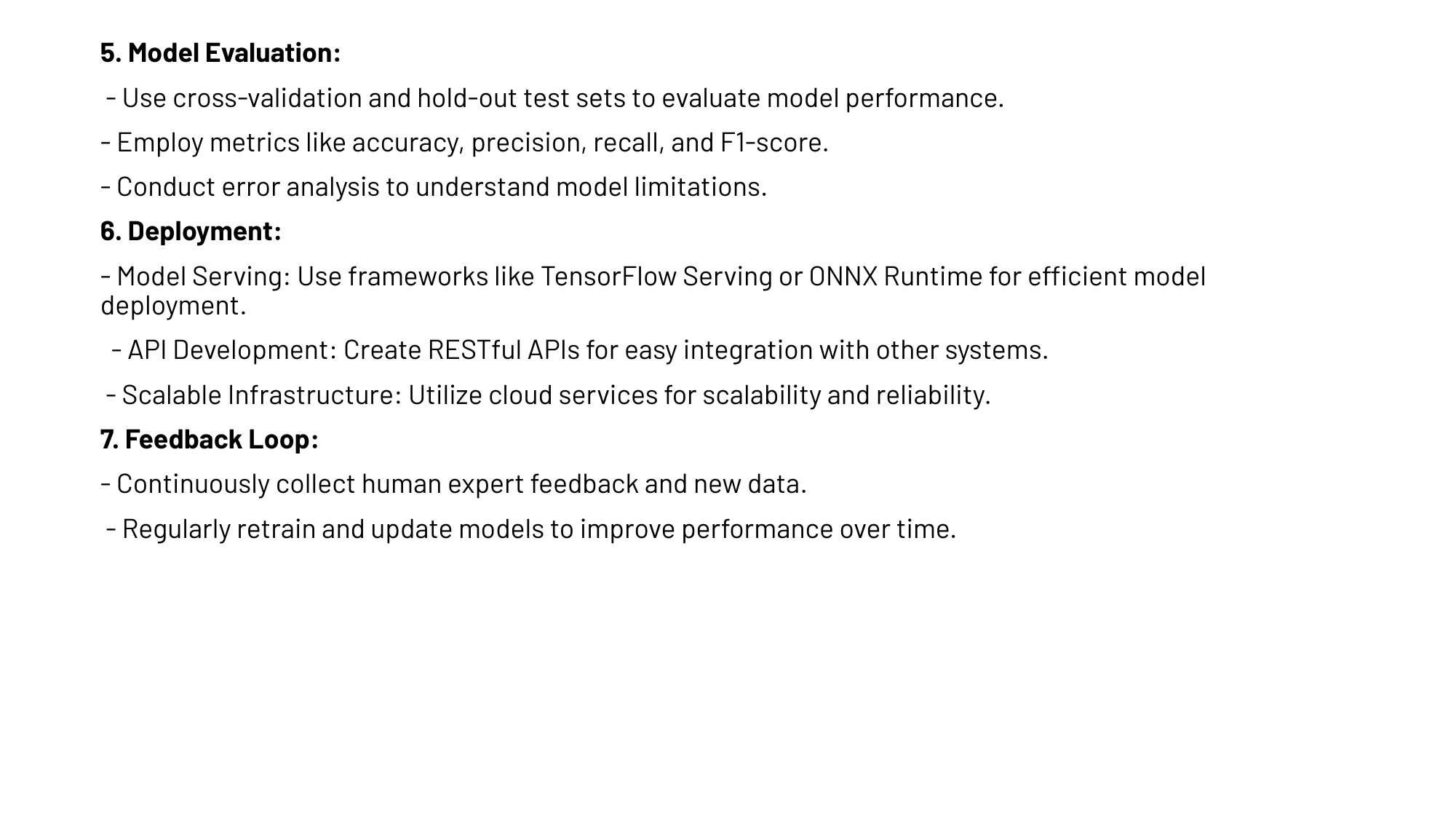

5. Model Evaluation:
 - Use cross-validation and hold-out test sets to evaluate model performance.
- Employ metrics like accuracy, precision, recall, and F1-score.
- Conduct error analysis to understand model limitations.
6. Deployment:
- Model Serving: Use frameworks like TensorFlow Serving or ONNX Runtime for efficient model deployment.
  - API Development: Create RESTful APIs for easy integration with other systems.
 - Scalable Infrastructure: Utilize cloud services for scalability and reliability.
7. Feedback Loop:
- Continuously collect human expert feedback and new data.
 - Regularly retrain and update models to improve performance over time.